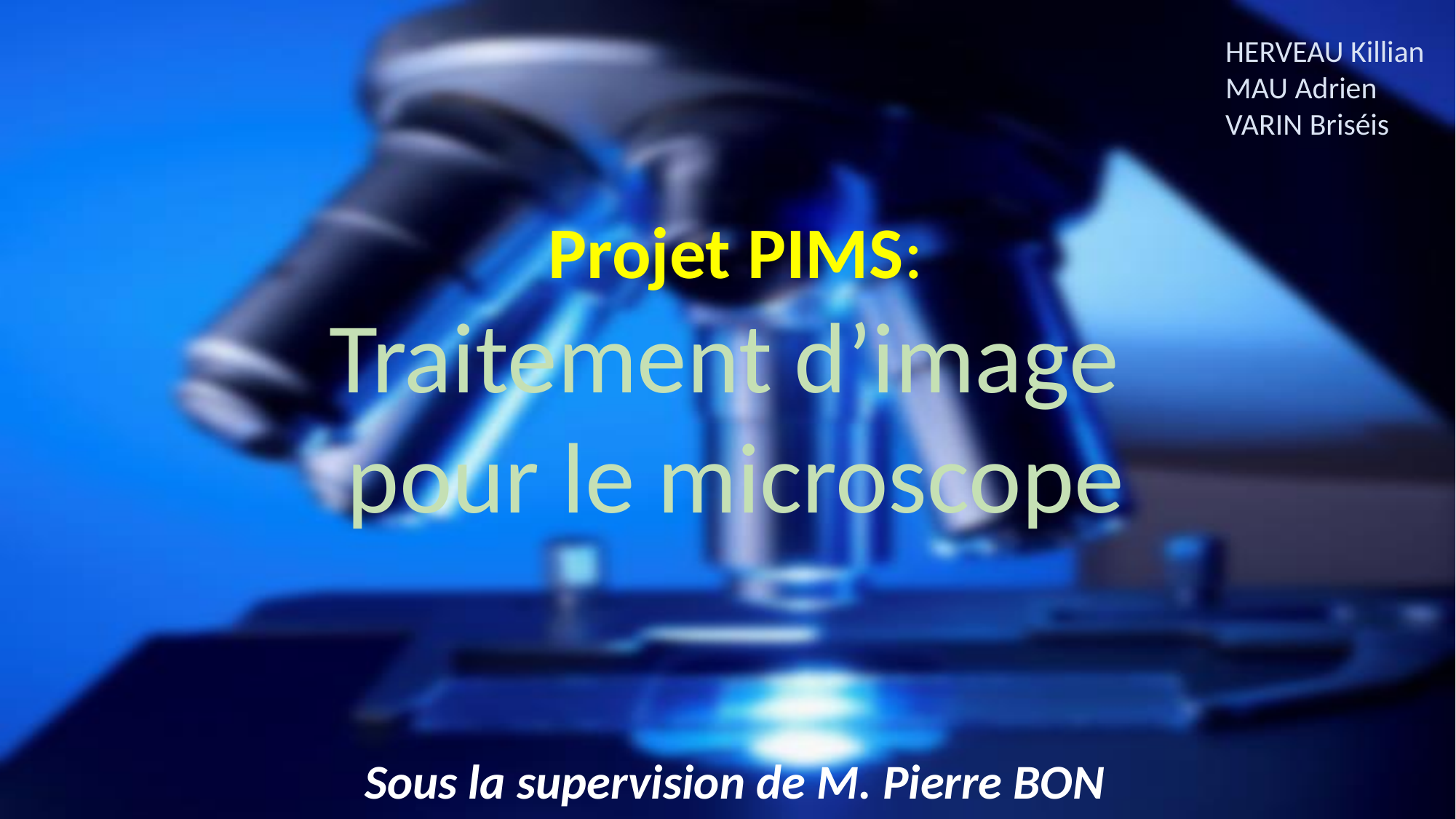

HERVEAU Killian
MAU Adrien
VARIN Briséis
Projet PIMS:
Traitement d’image
pour le microscope
Sous la supervision de M. Pierre BON